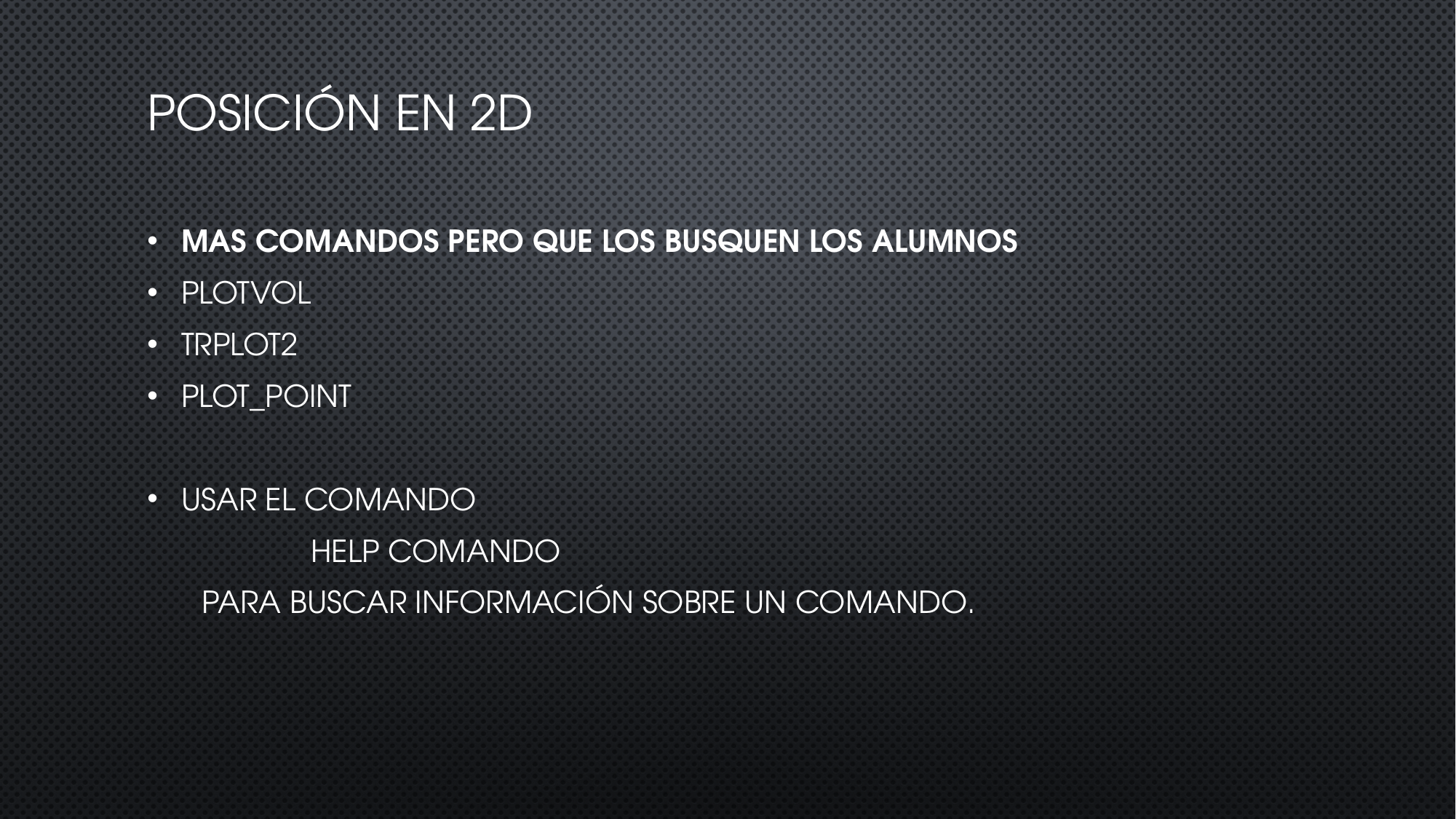

# Posición en 2d
Mas comandos pero que los busquen los alumnos
Plotvol
Trplot2
plot_point

Usar el comando
	help comando
para buscar información sobre un comando.